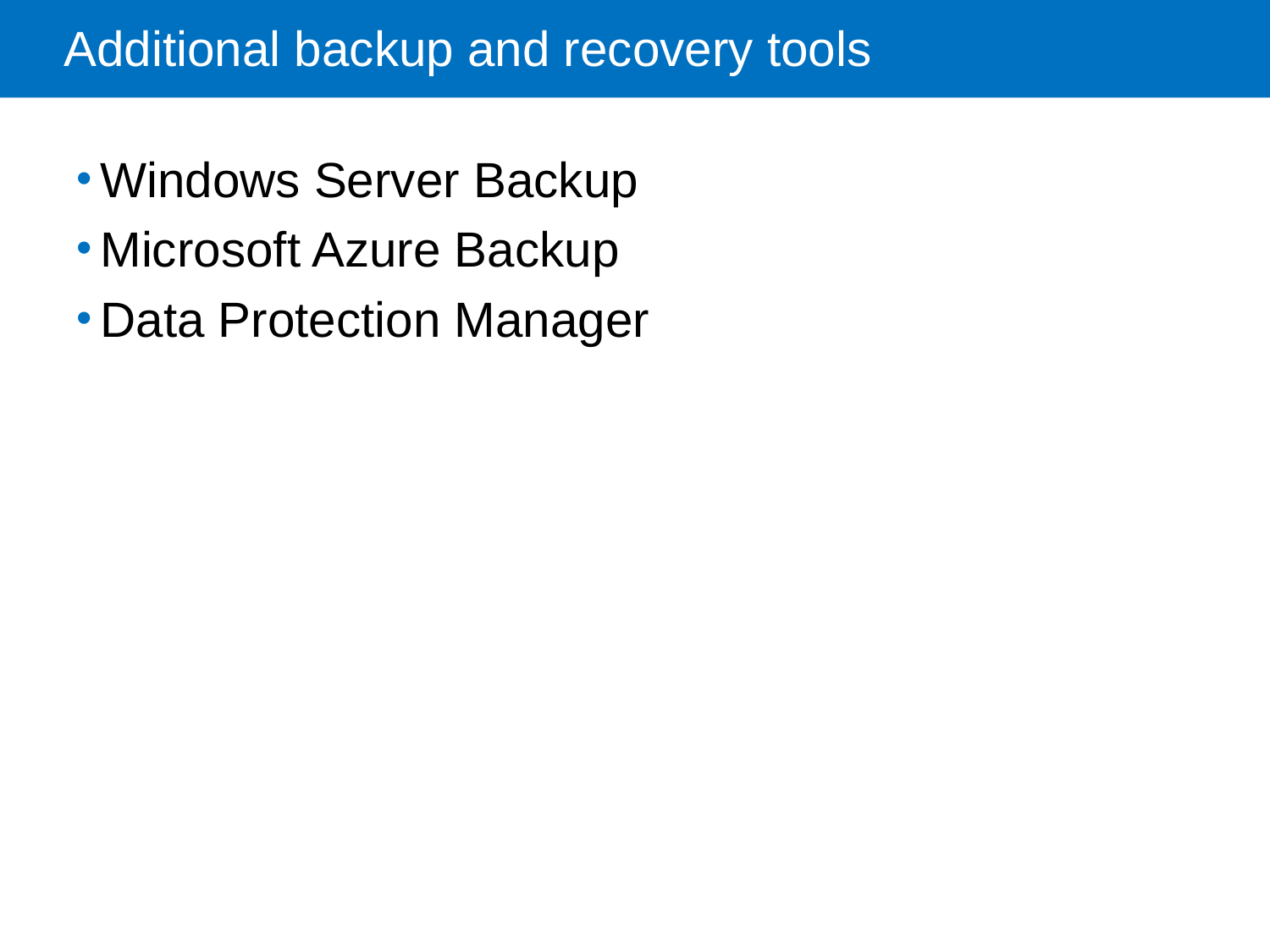

# Additional backup and recovery tools
Windows Server Backup
Microsoft Azure Backup
Data Protection Manager